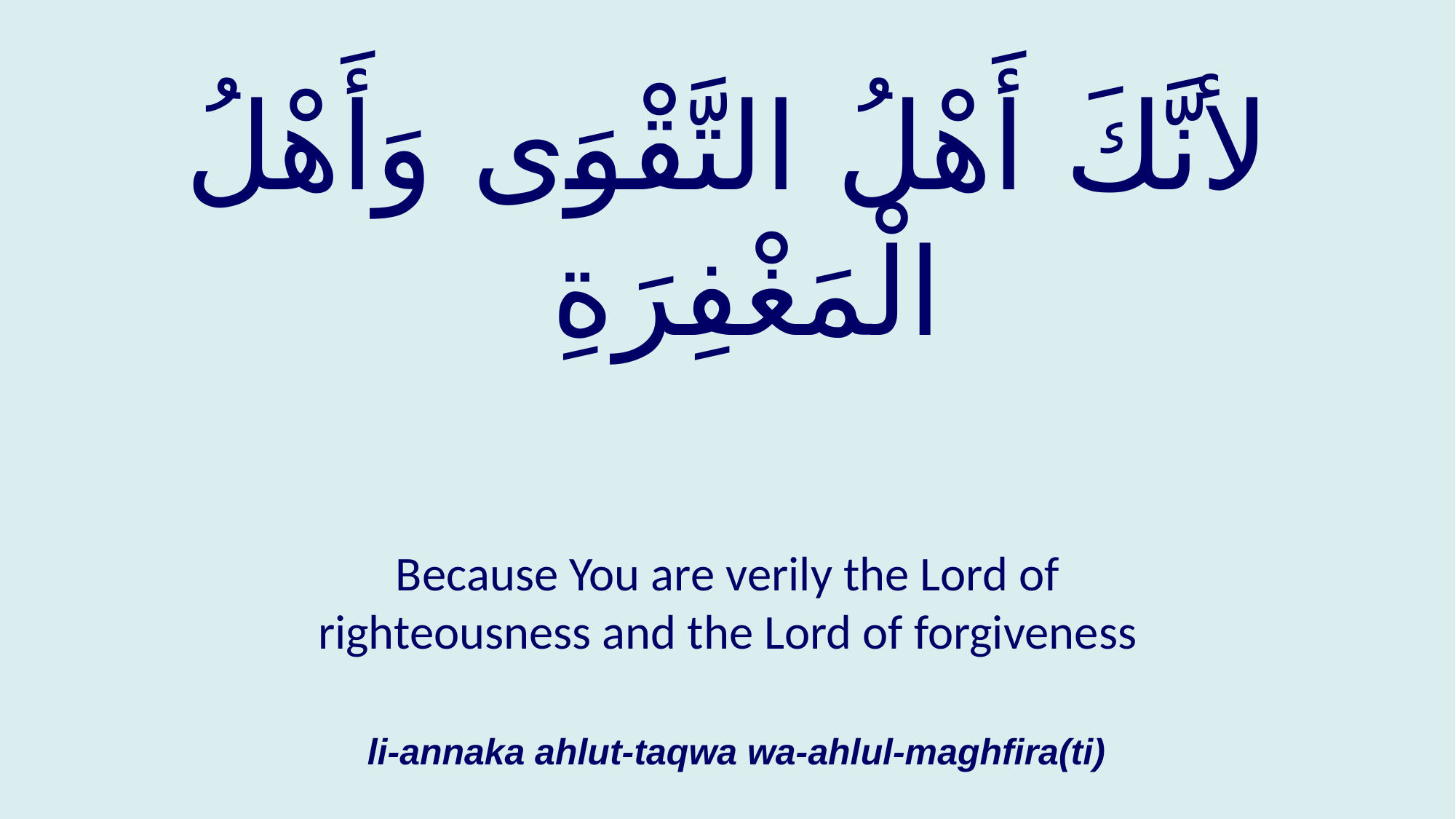

# لأنَّكَ أَهْلُ التَّقْوَى وَأَهْلُ الْمَغْفِرَةِ
Because You are verily the Lord of righteousness and the Lord of forgiveness
li-annaka ahlut-taqwa wa-ahlul-maghfira(ti)